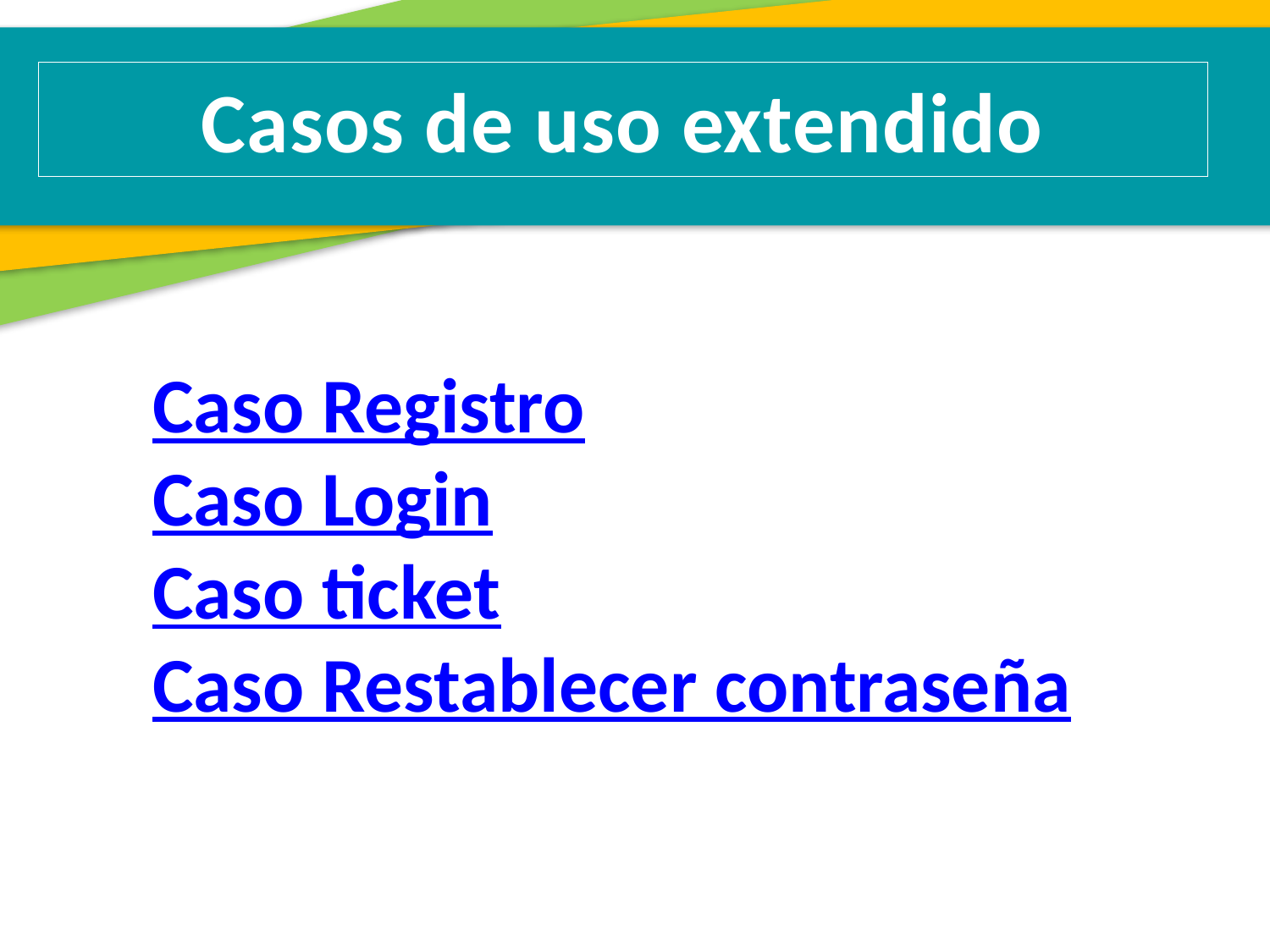

Casos de uso extendido

Caso Registro
Caso Login
Caso ticket
Caso Restablecer contraseña